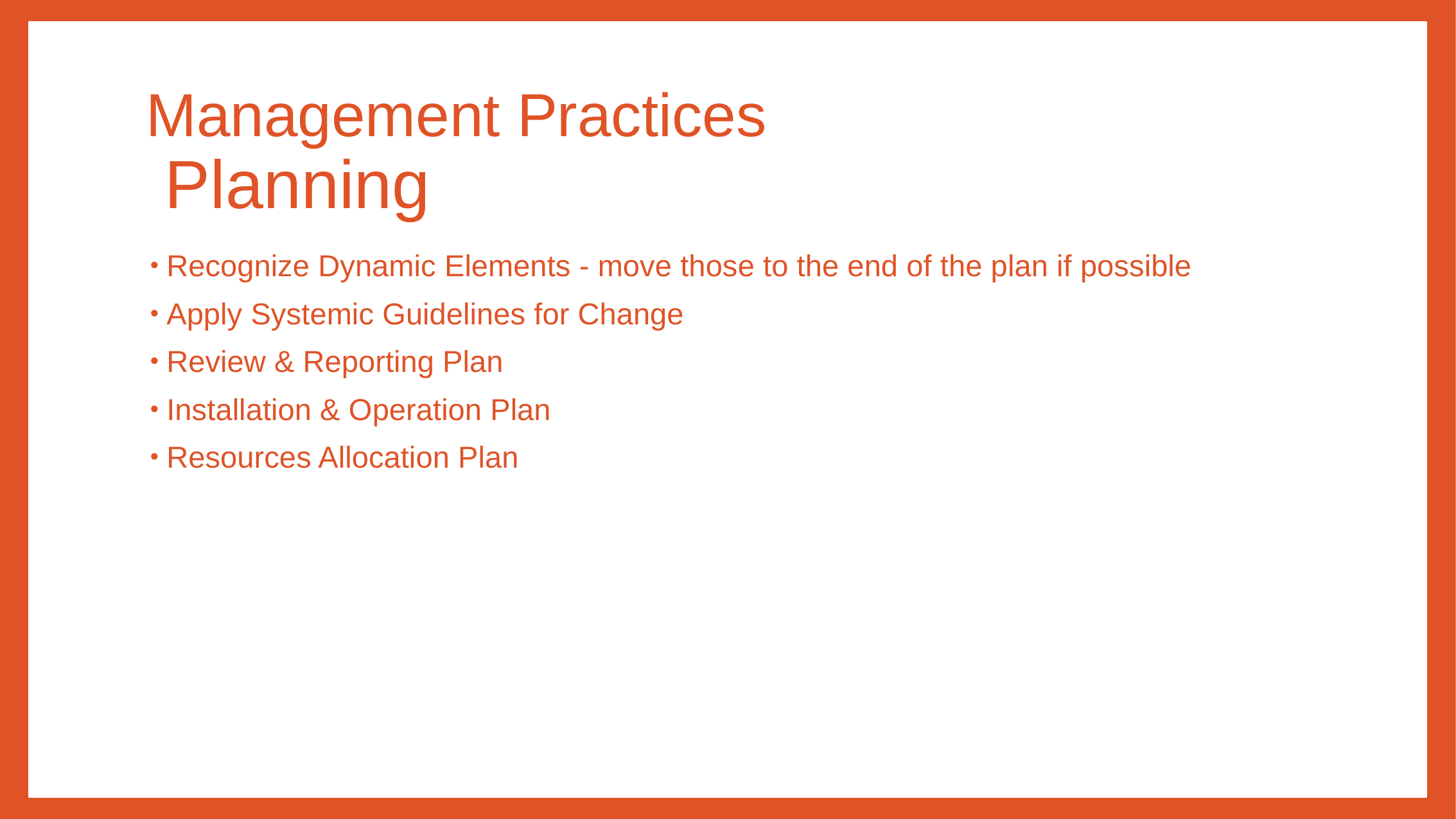

# Management Practices Planning
Recognize Dynamic Elements - move those to the end of the plan if possible
Apply Systemic Guidelines for Change
Review & Reporting Plan
Installation & Operation Plan
Resources Allocation Plan